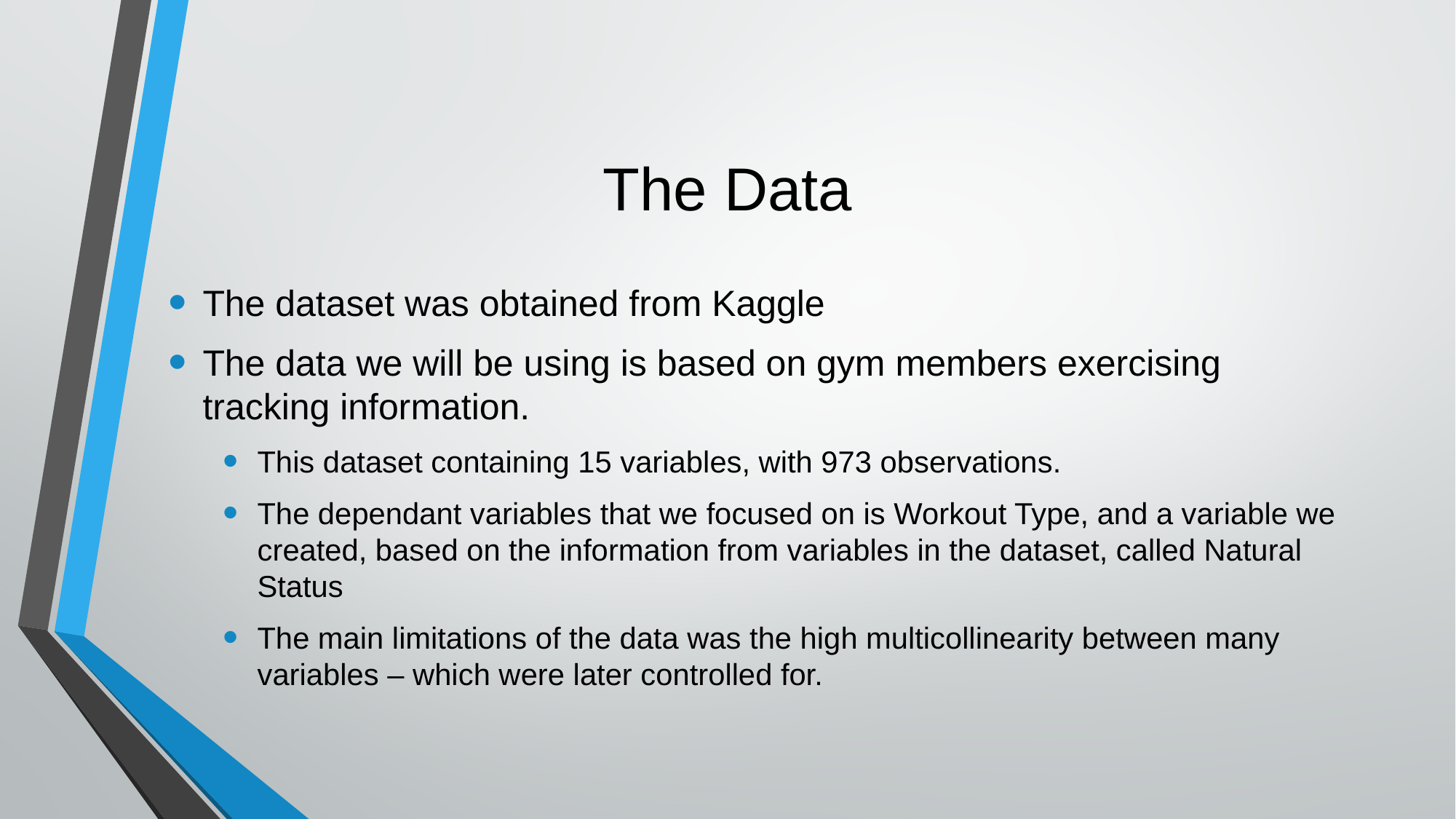

# The Data
The dataset was obtained from Kaggle
The data we will be using is based on gym members exercising tracking information.
This dataset containing 15 variables, with 973 observations.
The dependant variables that we focused on is Workout Type, and a variable we created, based on the information from variables in the dataset, called Natural Status
The main limitations of the data was the high multicollinearity between many variables – which were later controlled for.